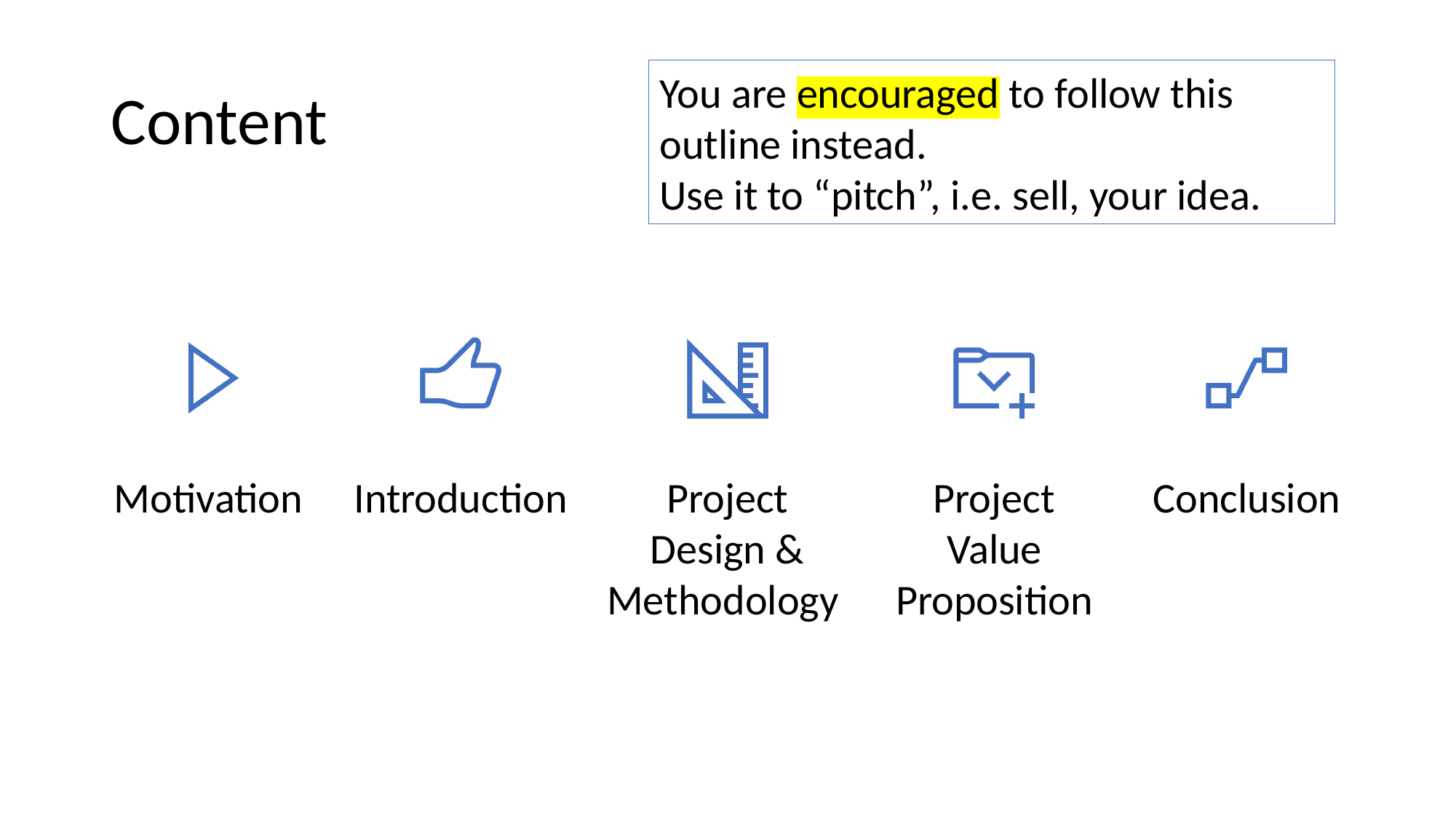

# Content
You are encouraged to follow this outline instead.
Use it to “pitch”, i.e. sell, your idea.
Motivation
Introduction
Project Design & Methodology
Project Value Proposition
Conclusion